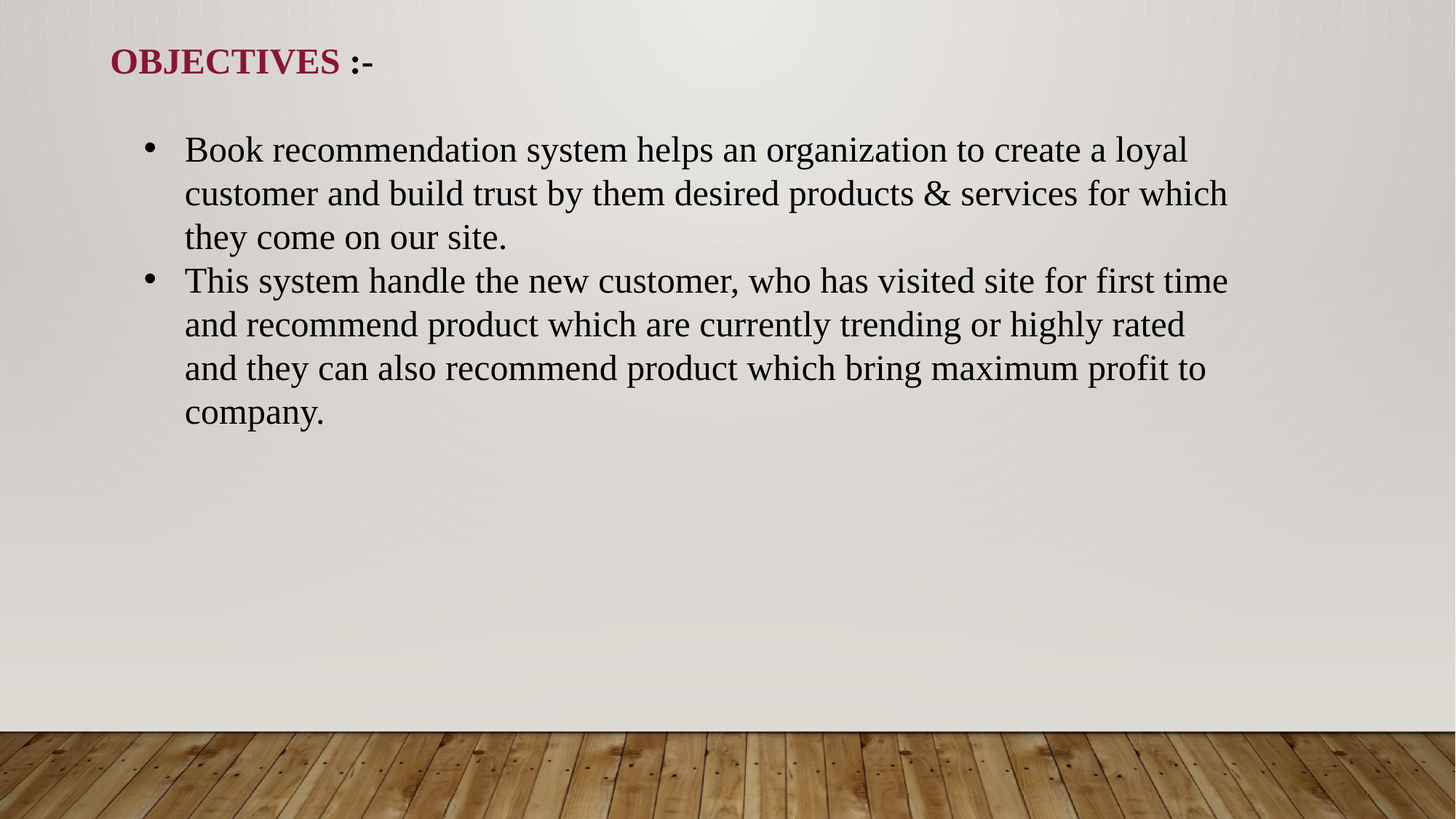

OBJECTIVES :-
Book recommendation system helps an organization to create a loyal customer and build trust by them desired products & services for which they come on our site.
This system handle the new customer, who has visited site for first time and recommend product which are currently trending or highly rated and they can also recommend product which bring maximum profit to company.